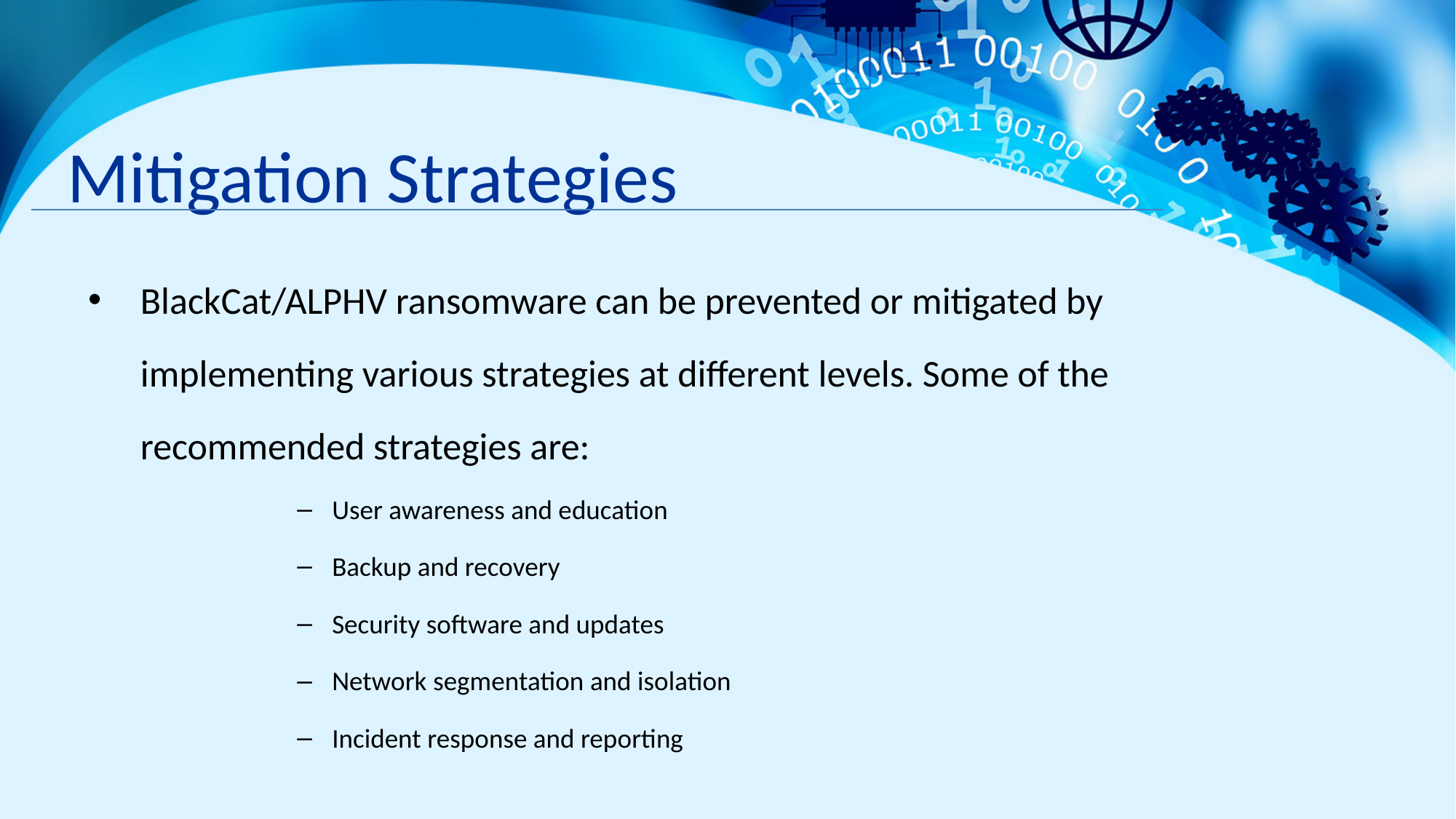

# Mitigation Strategies
BlackCat/ALPHV ransomware can be prevented or mitigated by implementing various strategies at different levels. Some of the recommended strategies are:
User awareness and education
Backup and recovery
Security software and updates
Network segmentation and isolation
Incident response and reporting